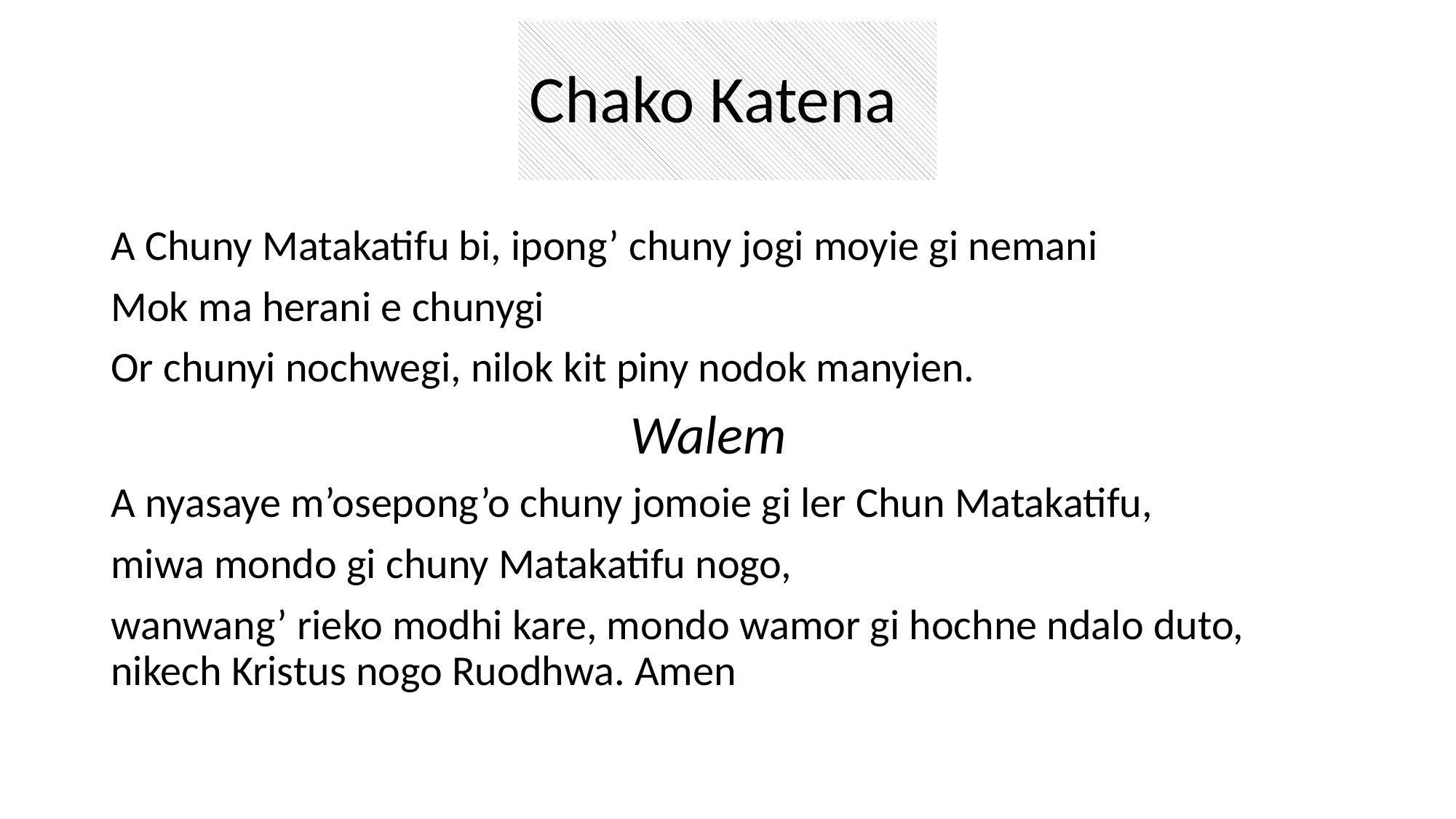

# Chako Katena
A Chuny Matakatifu bi, ipong’ chuny jogi moyie gi nemani
Mok ma herani e chunygi
Or chunyi nochwegi, nilok kit piny nodok manyien.
                                          Walem
A nyasaye m’osepong’o chuny jomoie gi ler Chun Matakatifu,
miwa mondo gi chuny Matakatifu nogo,
wanwang’ rieko modhi kare, mondo wamor gi hochne ndalo duto, nikech Kristus nogo Ruodhwa. Amen